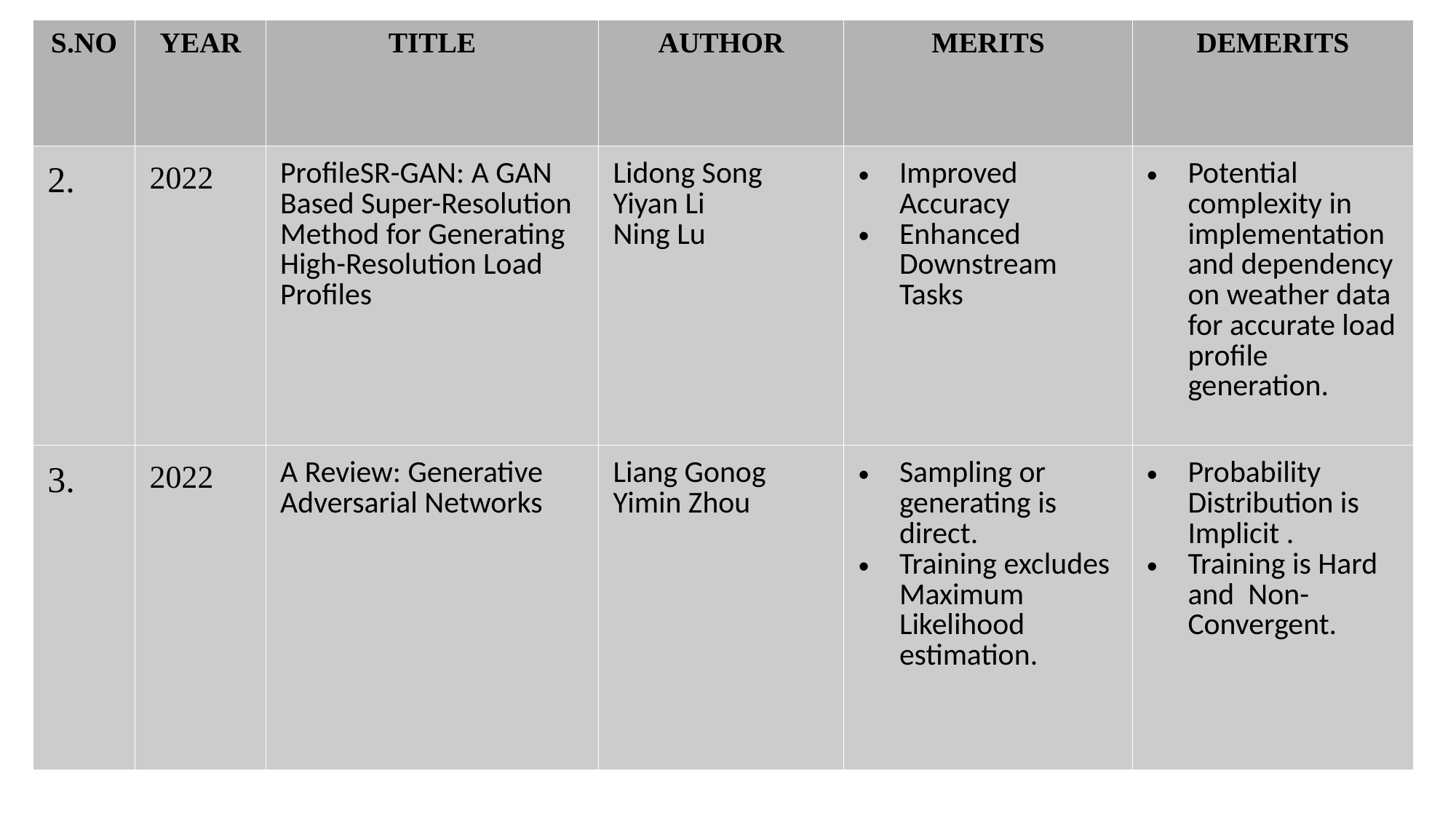

| S.NO | YEAR | TITLE | AUTHOR | MERITS | DEMERITS |
| --- | --- | --- | --- | --- | --- |
| 2. | 2022 | ProfileSR-GAN: A GAN Based Super-Resolution Method for Generating High-Resolution Load Profiles | Lidong Song Yiyan Li Ning Lu | Improved Accuracy Enhanced Downstream Tasks | Potential complexity in implementation and dependency on weather data for accurate load profile generation. |
| 3. | 2022 | A Review: Generative Adversarial Networks | Liang Gonog Yimin Zhou | Sampling or generating is direct. Training excludes Maximum Likelihood estimation. | Probability Distribution is Implicit . Training is Hard and Non-Convergent. |